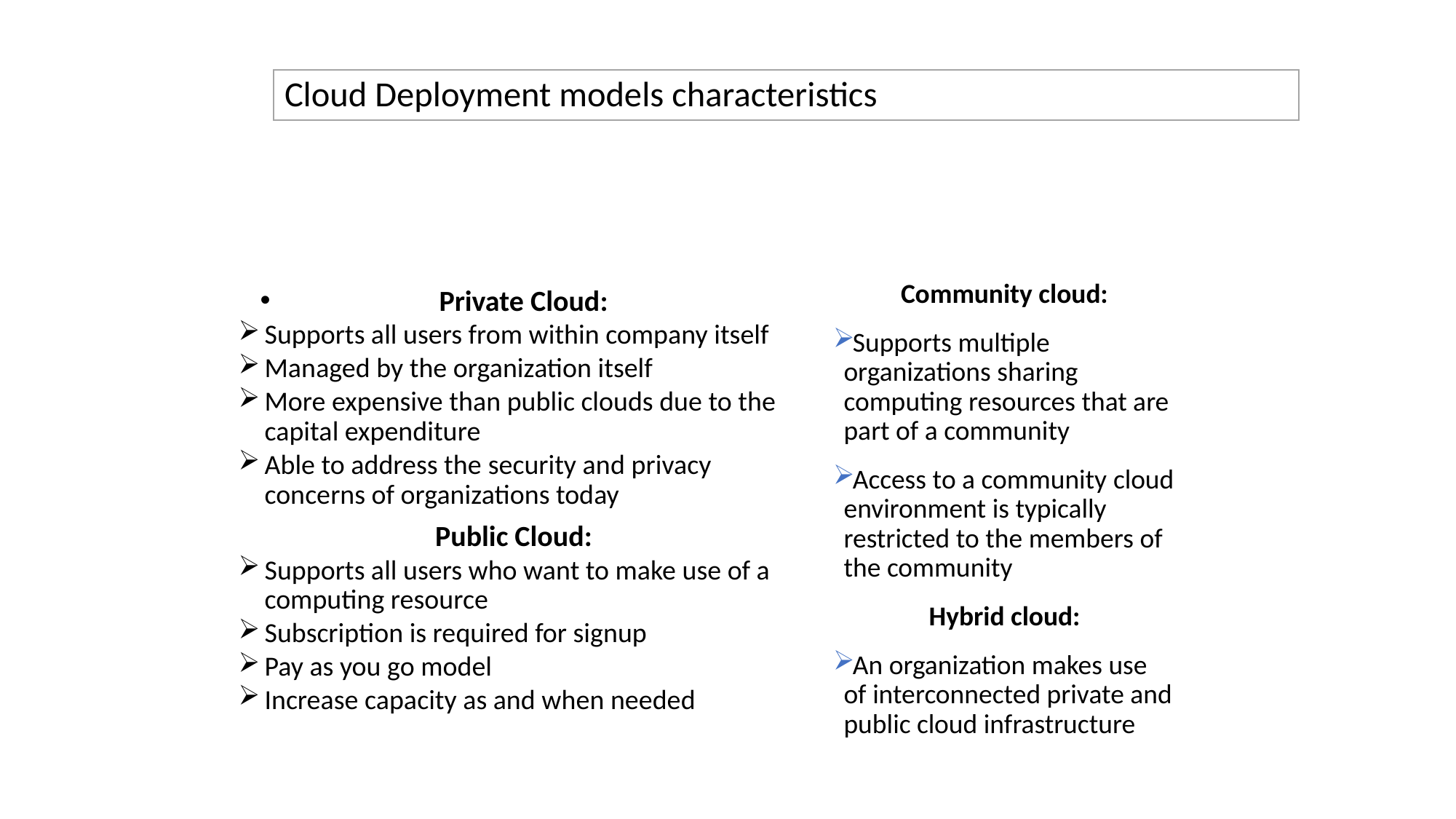

# Cloud Deployment models characteristics
Private Cloud:
Supports all users from within company itself
Managed by the organization itself
More expensive than public clouds due to the capital expenditure
Able to address the security and privacy concerns of organizations today
Public Cloud:
Supports all users who want to make use of a computing resource
Subscription is required for signup
Pay as you go model
Increase capacity as and when needed

Community cloud:
Supports multiple organizations sharing computing resources that are part of a community
Access to a community cloud environment is typically restricted to the members of the community
Hybrid cloud:
An organization makes use of interconnected private and public cloud infrastructure